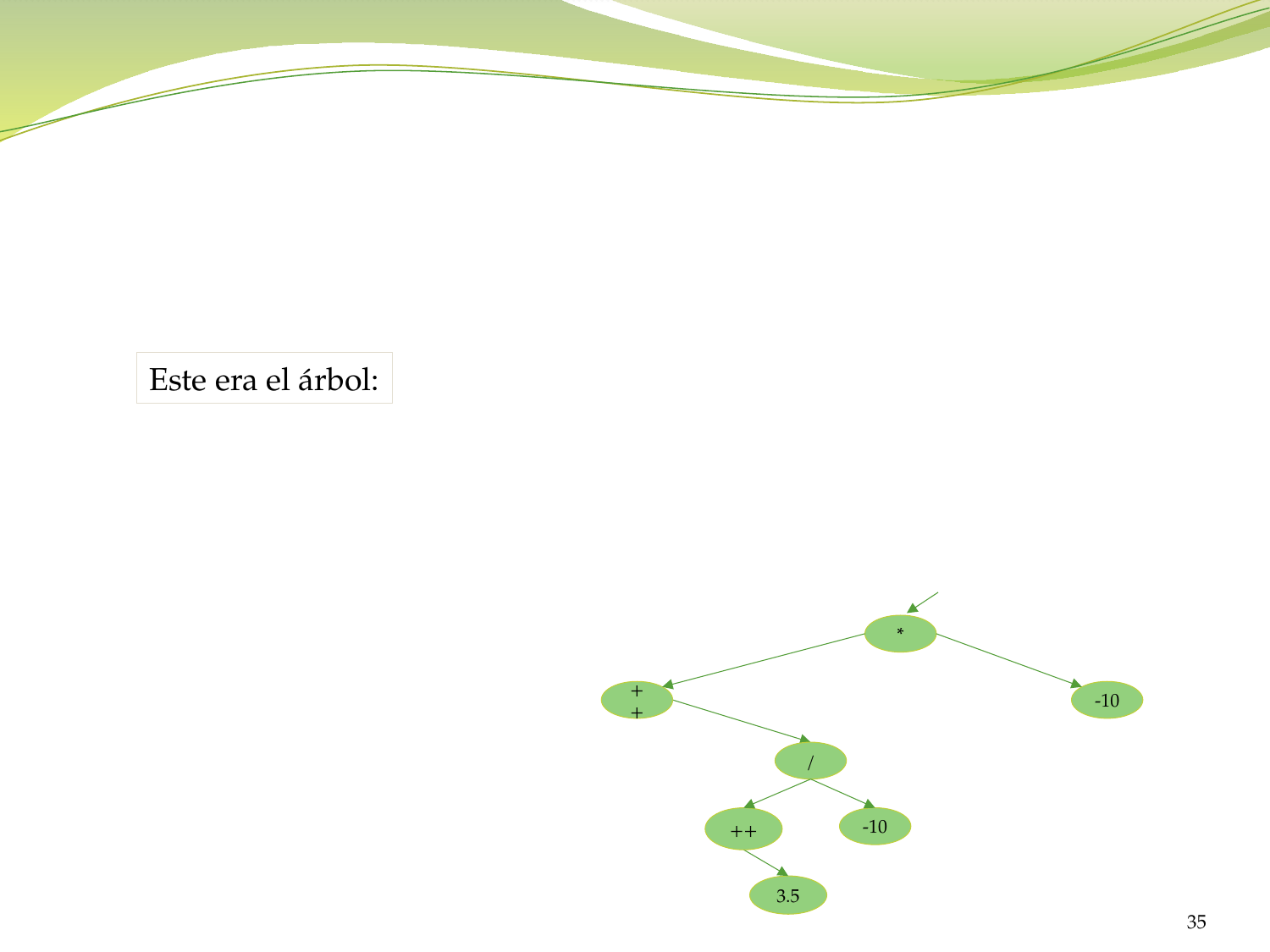

#

Este era el árbol:
*
++
-10
/
++
-10
3.5
35